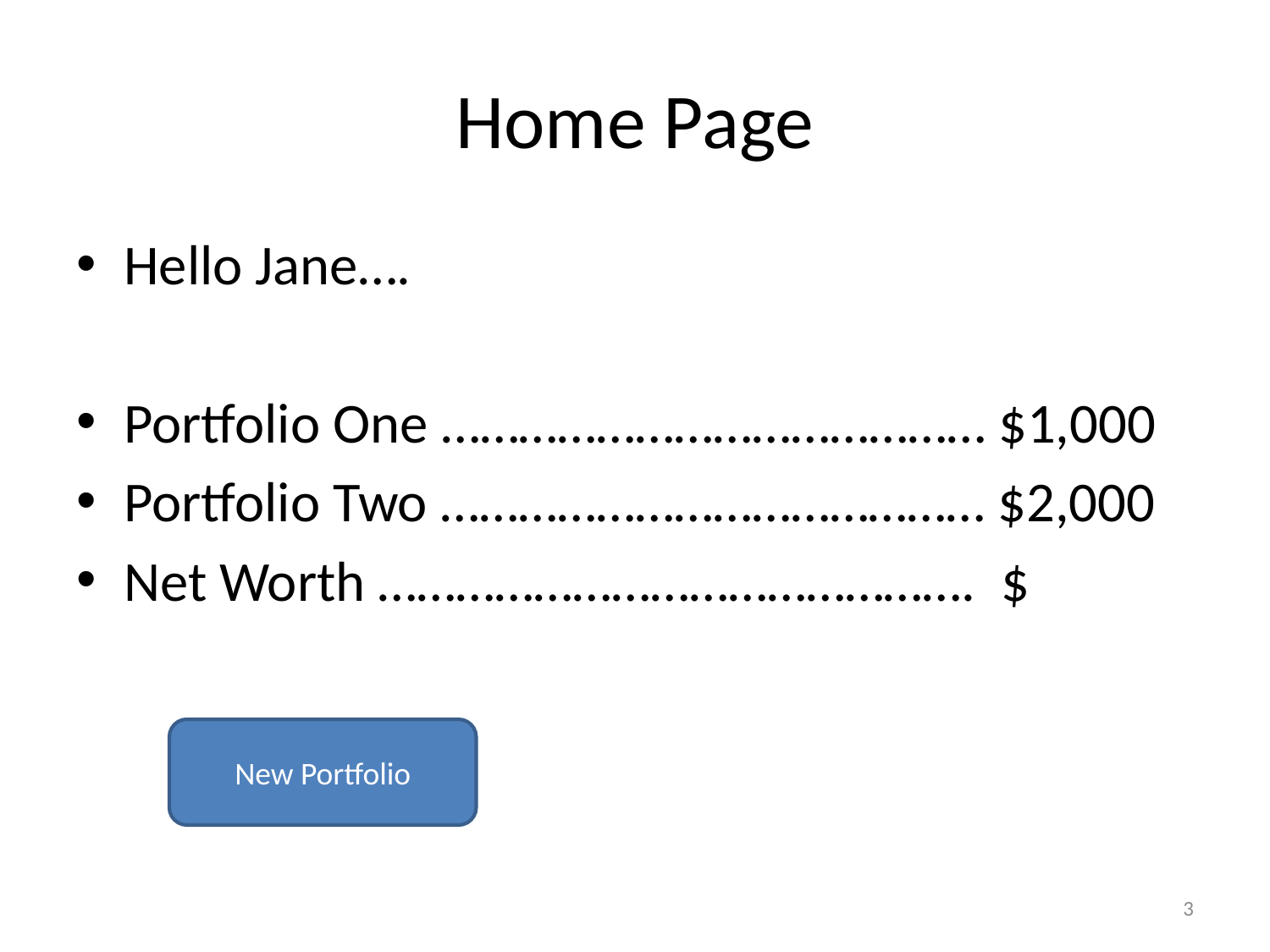

# Home Page
Hello Jane….

Portfolio One …………………………………… $1,000
Portfolio Two …………………………………… $2,000
Net Worth ……………………………………….  $
New Portfolio
3